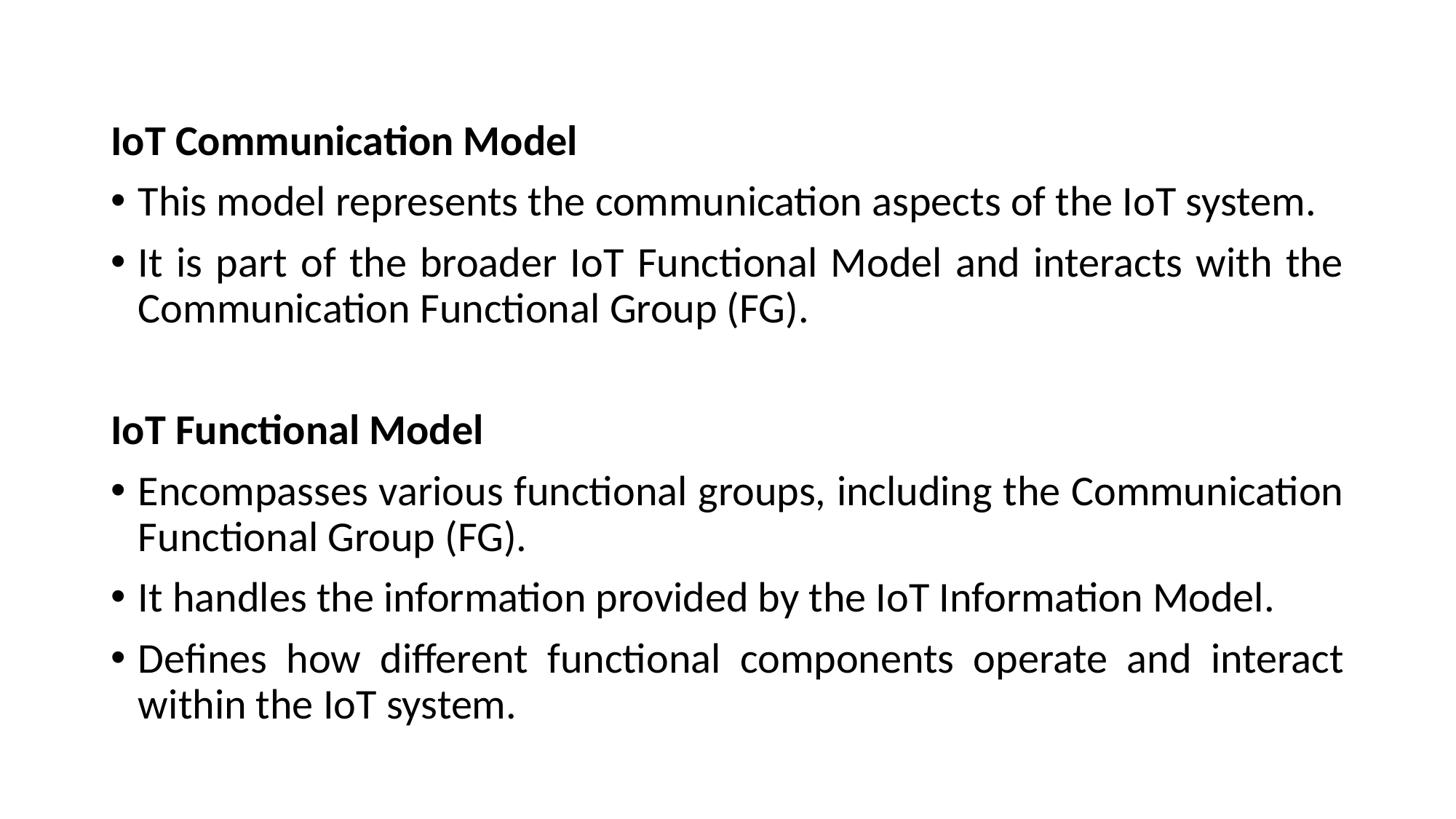

IoT Communication Model
This model represents the communication aspects of the IoT system.
It is part of the broader IoT Functional Model and interacts with the Communication Functional Group (FG).

IoT Functional Model
Encompasses various functional groups, including the Communication Functional Group (FG).
It handles the information provided by the IoT Information Model.
Defines how different functional components operate and interact within the IoT system.